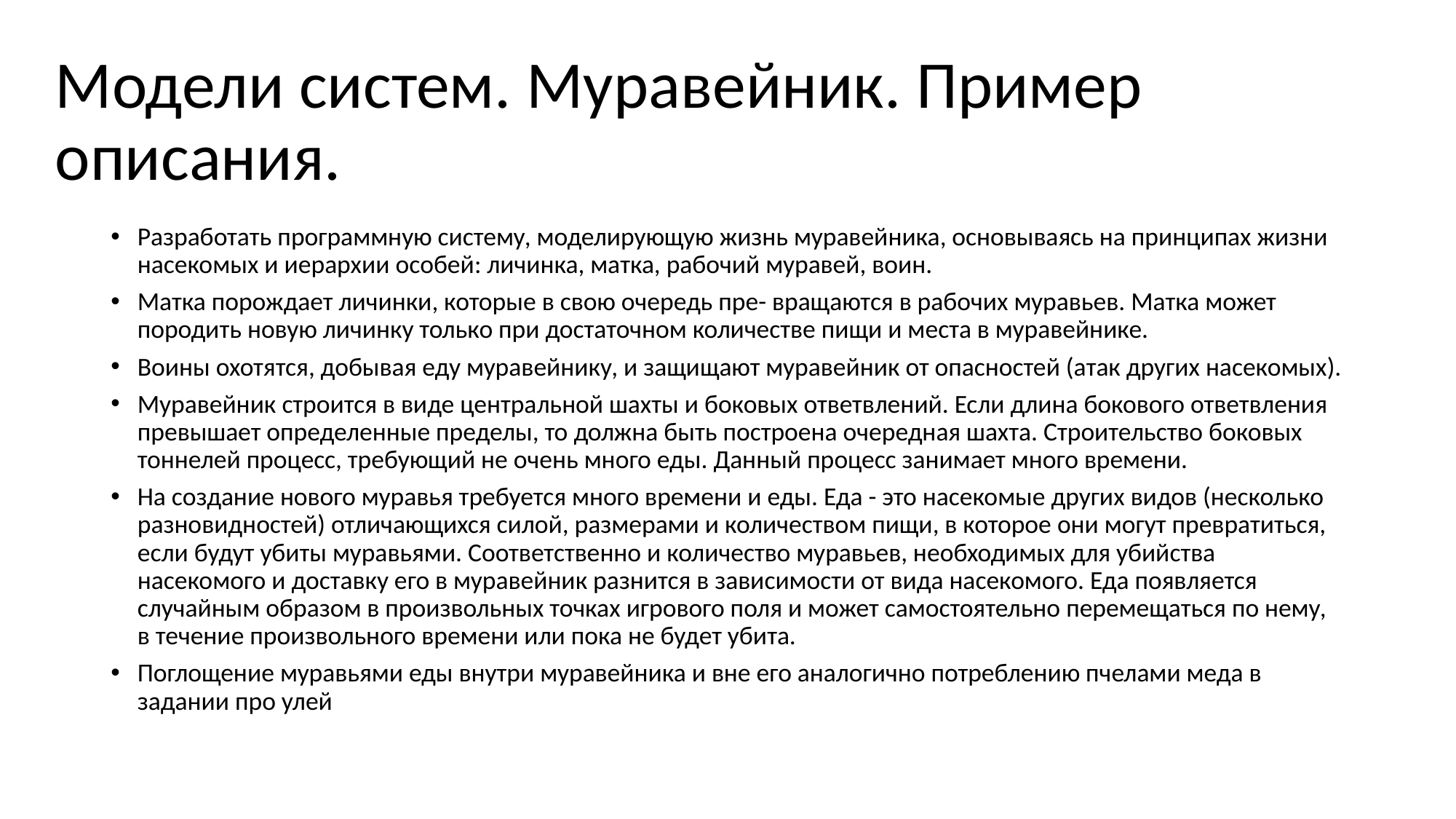

# Модели систем. Муравейник. Пример описания.
Разработать программную систему, моделирующую жизнь муравейника, основываясь на принципах жизни насекомых и иерархии особей: личинка, матка, рабочий муравей, воин.
Матка порождает личинки, которые в свою очередь пре- вращаются в рабочих муравьев. Матка может породить новую личинку только при достаточном количестве пищи и места в муравейнике.
Воины охотятся, добывая еду муравейнику, и защищают муравейник от опасностей (атак других насекомых).
Муравейник строится в виде центральной шахты и боковых ответвлений. Если длина бокового ответвления превышает определенные пределы, то должна быть построена очередная шахта. Строительство боковых тоннелей процесс, требующий не очень много еды. Данный процесс занимает много времени.
На создание нового муравья требуется много времени и еды. Еда - это насекомые других видов (несколько разновидностей) отличающихся силой, размерами и количеством пищи, в которое они могут превратиться, если будут убиты муравьями. Соответственно и количество муравьев, необходимых для убийства насекомого и доставку его в муравейник разнится в зависимости от вида насекомого. Еда появляется случайным образом в произвольных точках игрового поля и может самостоятельно перемещаться по нему, в течение произвольного времени или пока не будет убита.
Поглощение муравьями еды внутри муравейника и вне его аналогично потреблению пчелами меда в задании про улей